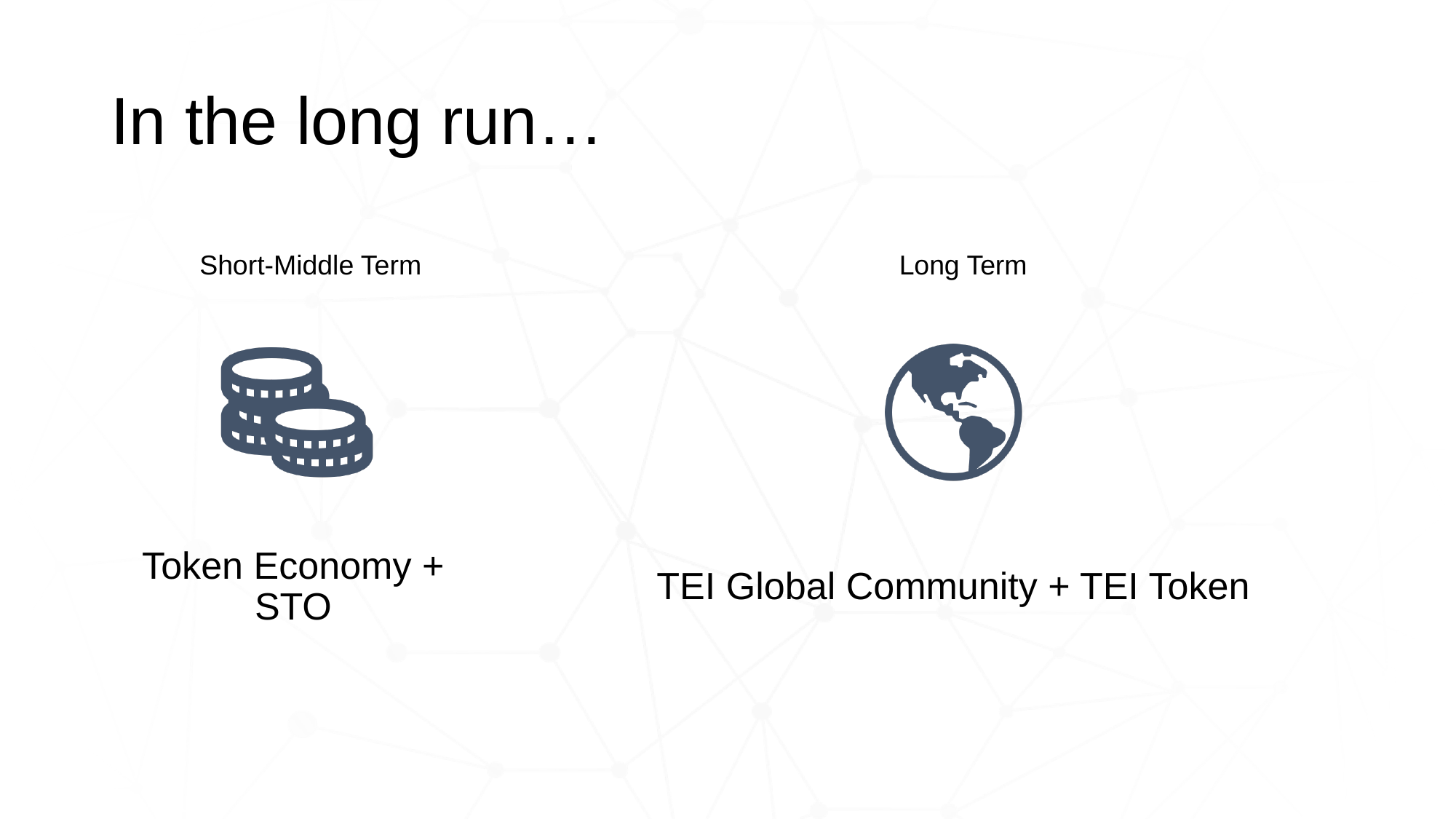

# In the long run…
Token Economy + STO
TEI Global Community + TEI Token
Short-Middle Term
Long Term